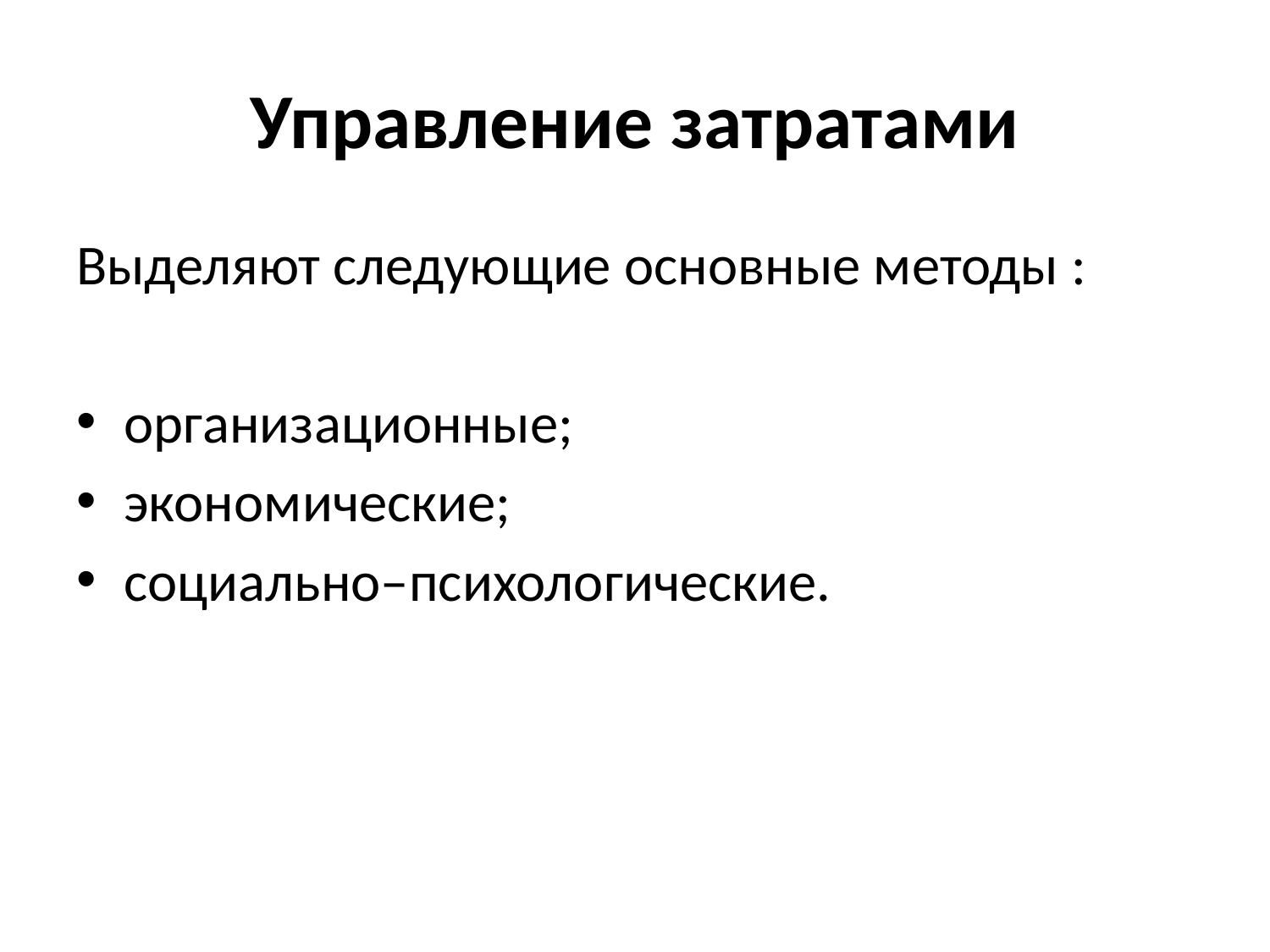

# Управление затратами
Выделяют следующие основные методы :

организационные;
экономические;
социально–психологические.